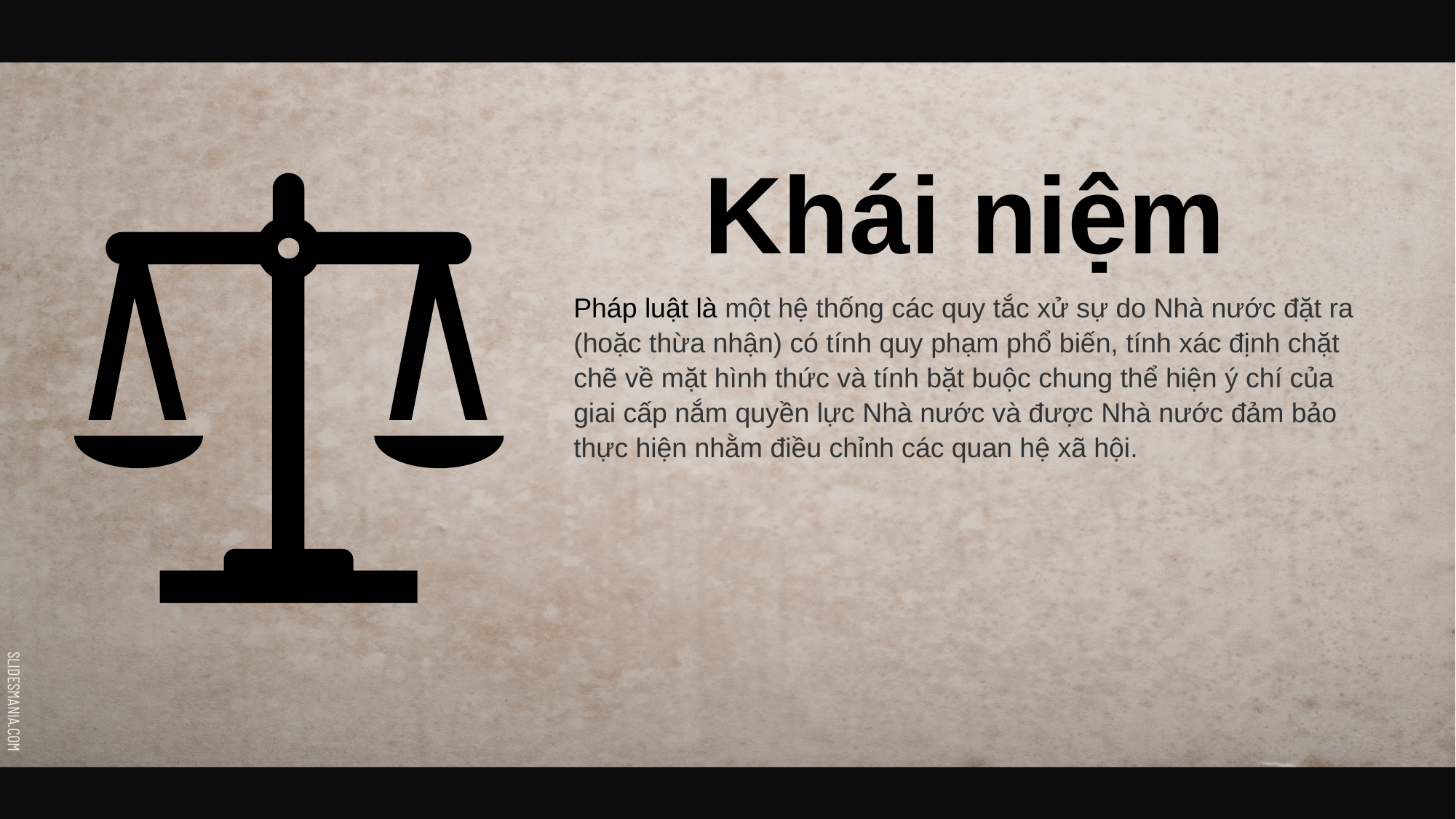

Khái niệm

Pháp luật là một hệ thống các quy tắc xử sự do Nhà nước đặt ra (hoặc thừa nhận) có tính quy phạm phổ biến, tính xác định chặt chẽ về mặt hình thức và tính bặt buộc chung thể hiện ý chí của giai cấp nắm quyền lực Nhà nước và được Nhà nước đảm bảo thực hiện nhằm điều chỉnh các quan hệ xã hội.